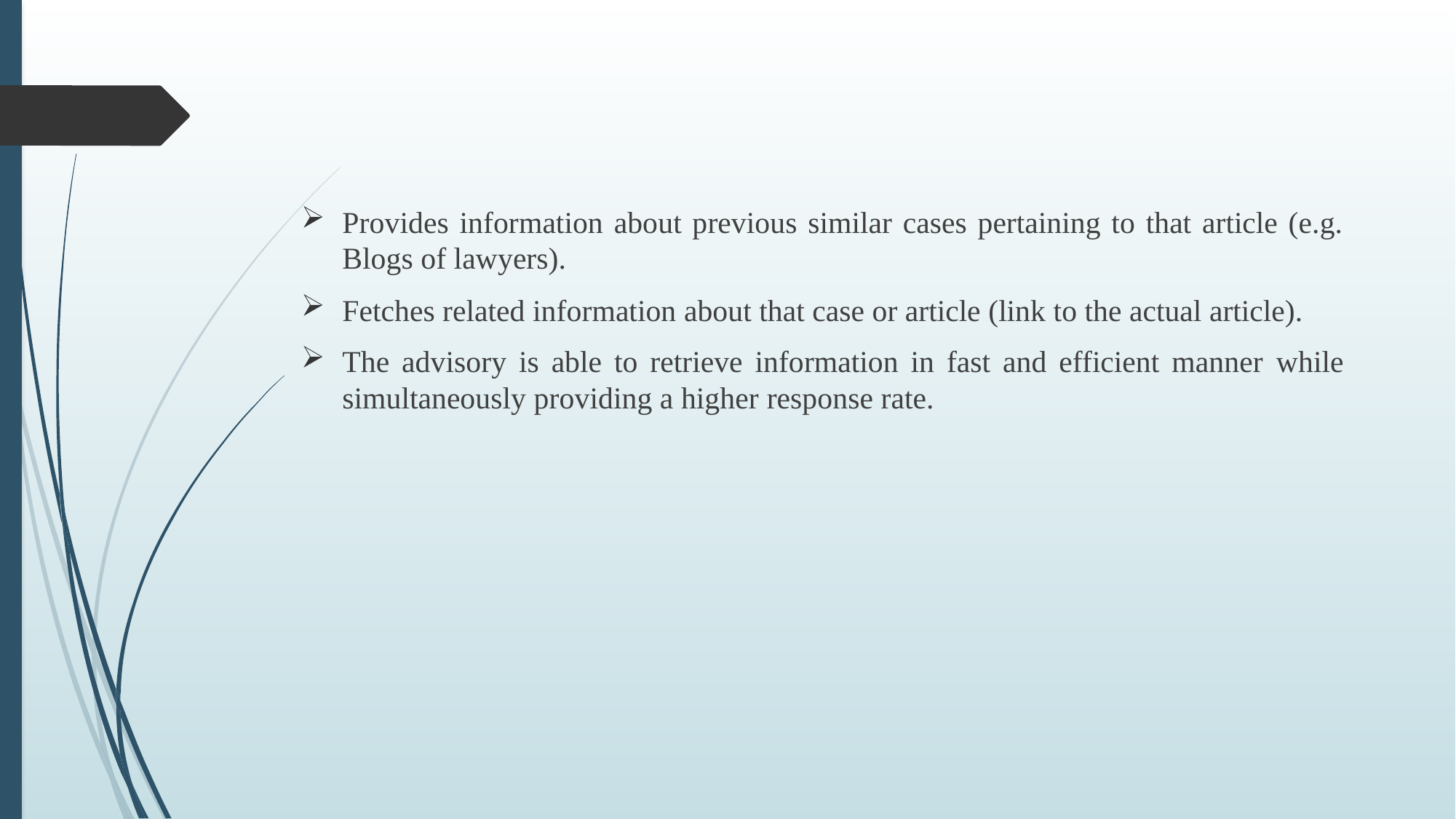

Provides information about previous similar cases pertaining to that article (e.g. Blogs of lawyers).
Fetches related information about that case or article (link to the actual article).
The advisory is able to retrieve information in fast and efficient manner while simultaneously providing a higher response rate.